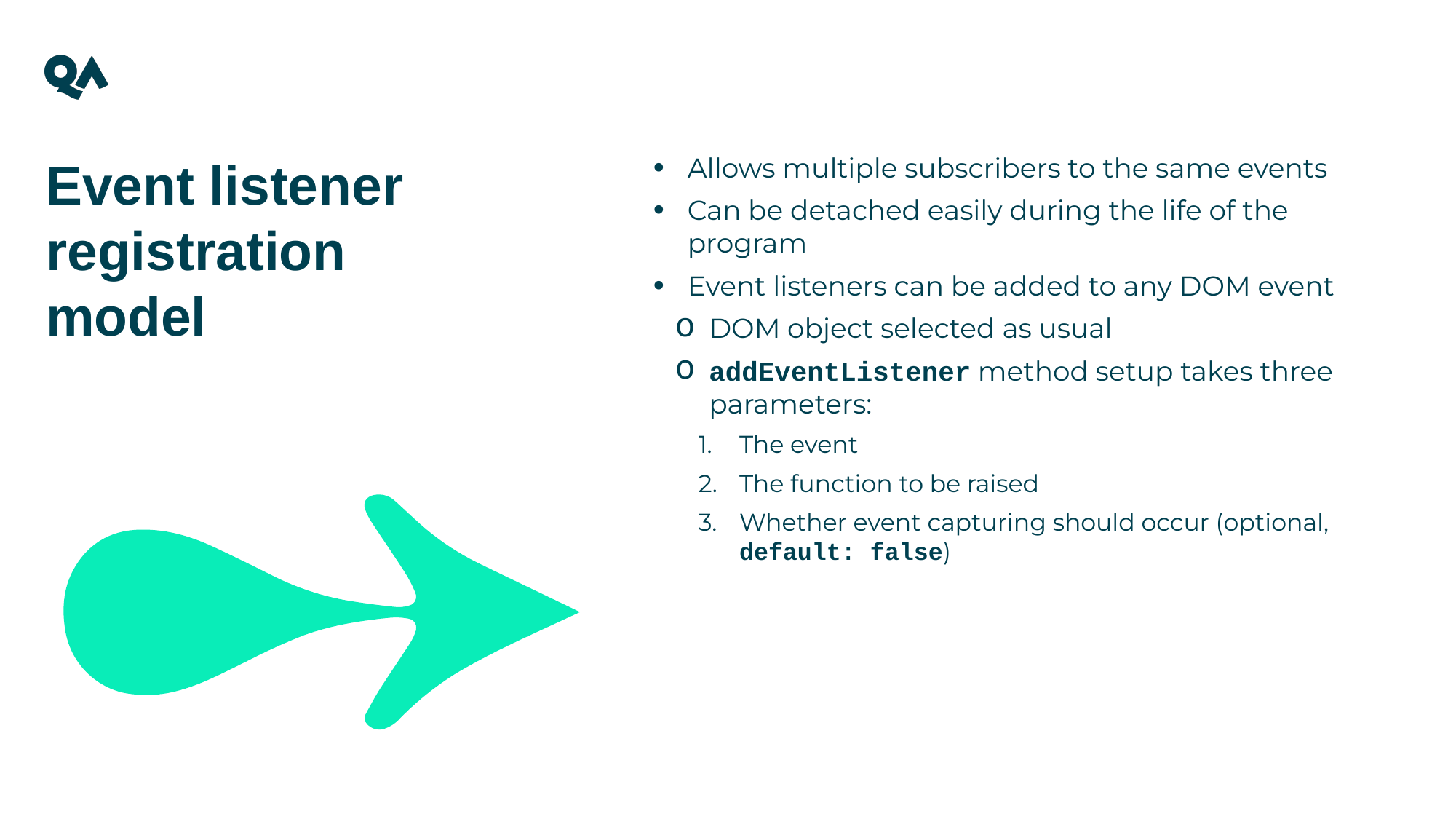

Event listener registration model
Allows multiple subscribers to the same events
Can be detached easily during the life of the program
Event listeners can be added to any DOM event
DOM object selected as usual
addEventListener method setup takes three parameters:
The event
The function to be raised
Whether event capturing should occur (optional, default: false)